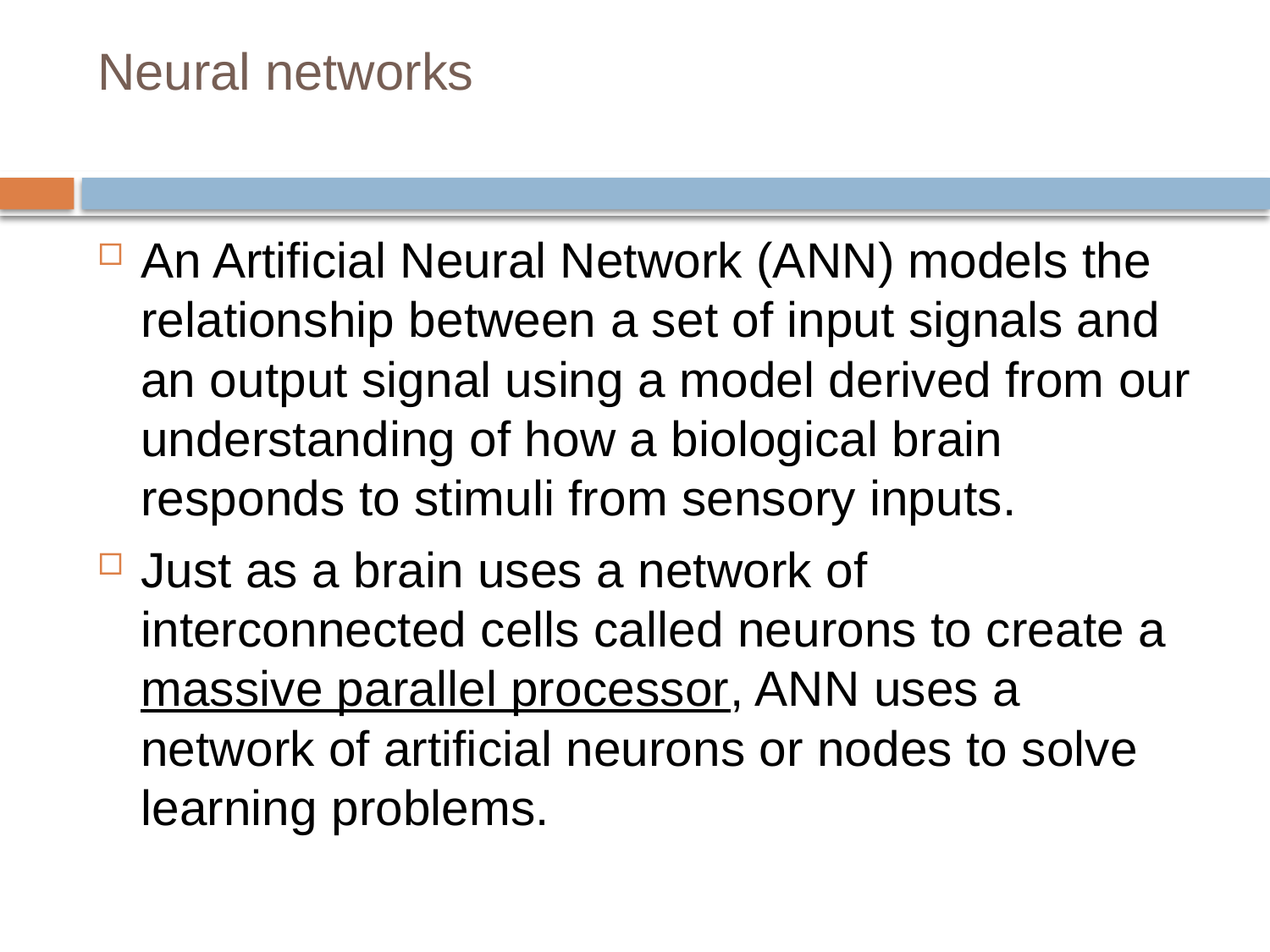

# Neural networks
An Artiﬁcial Neural Network (ANN) models the relationship between a set of input signals and an output signal using a model derived from our understanding of how a biological brain responds to stimuli from sensory inputs.
Just as a brain uses a network of interconnected cells called neurons to create a massive parallel processor, ANN uses a network of artiﬁcial neurons or nodes to solve learning problems.